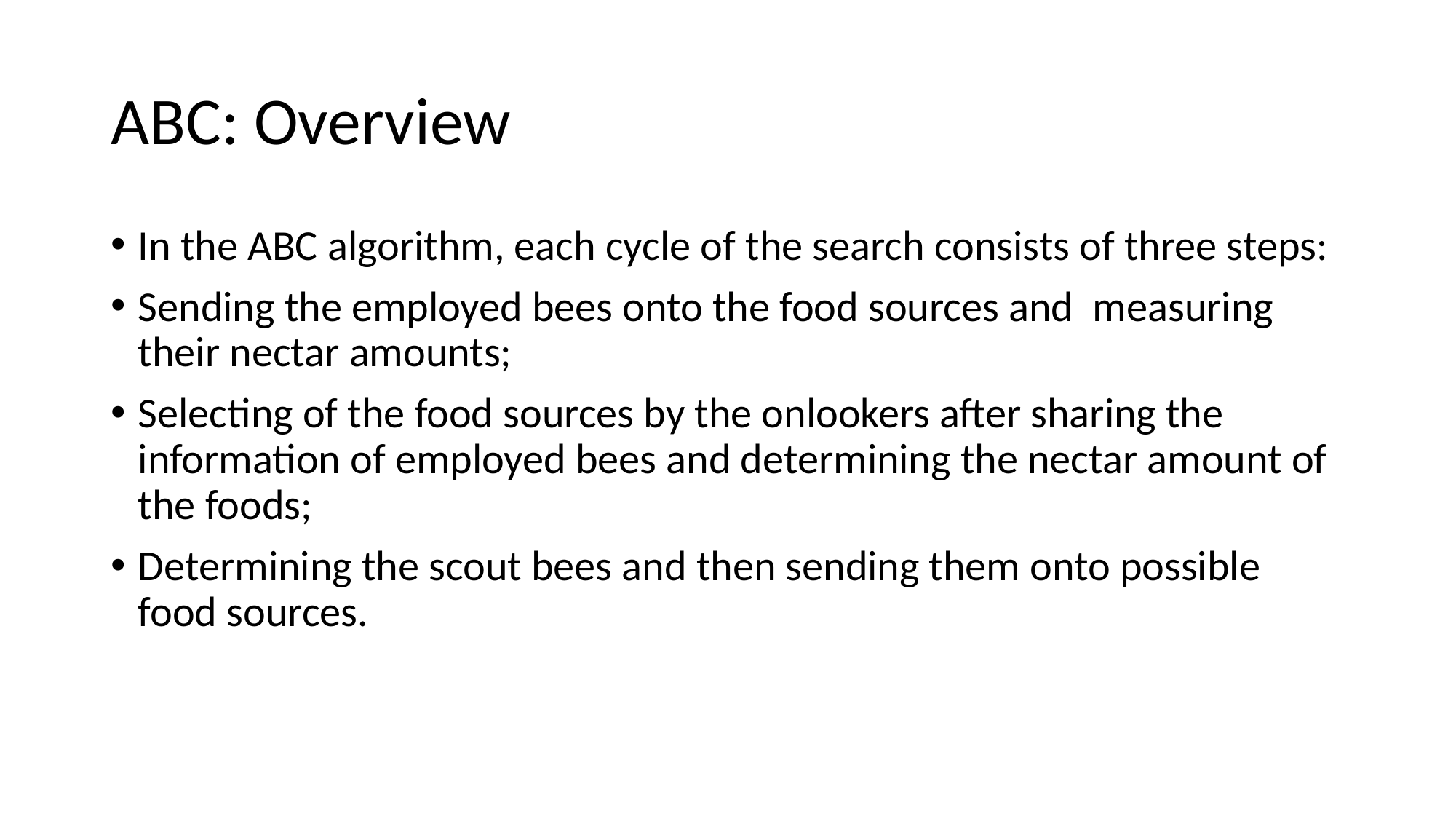

# ABC: Overview
In the ABC algorithm, each cycle of the search consists of three steps:
Sending the employed bees onto the food sources and  measuring their nectar amounts;
Selecting of the food sources by the onlookers after sharing the information of employed bees and determining the nectar amount of the foods;
Determining the scout bees and then sending them onto possible food sources.